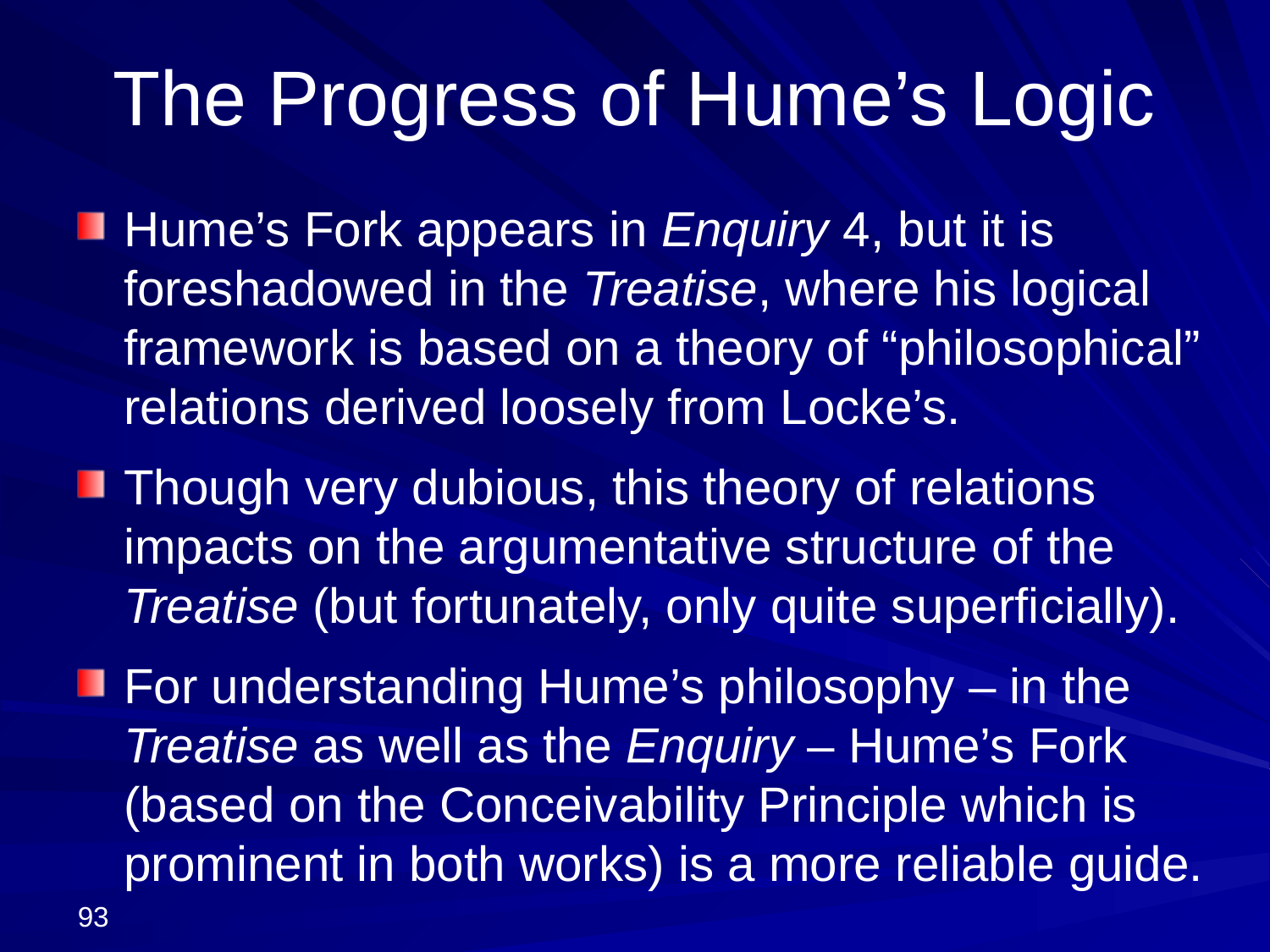

# The Progress of Hume’s Logic
Hume’s Fork appears in Enquiry 4, but it is foreshadowed in the Treatise, where his logical framework is based on a theory of “philosophical” relations derived loosely from Locke’s.
Though very dubious, this theory of relations impacts on the argumentative structure of the Treatise (but fortunately, only quite superficially).
For understanding Hume’s philosophy – in the Treatise as well as the Enquiry – Hume’s Fork (based on the Conceivability Principle which is prominent in both works) is a more reliable guide.
93